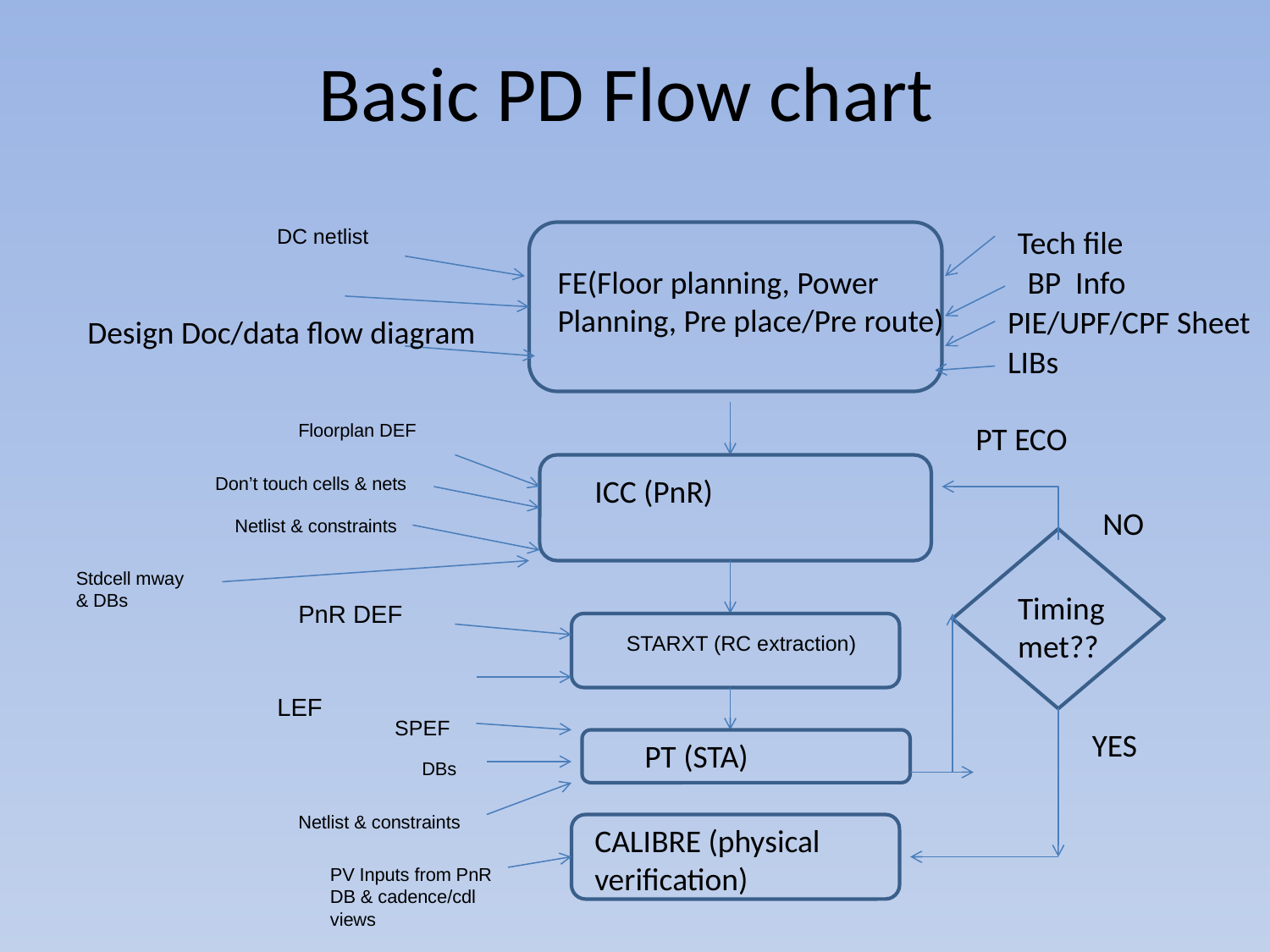

Basic PD Flow chart
 DC netlist
Tech file

FE(Floor planning, Power Planning, Pre place/Pre route)
BP  Info
PIE/UPF/CPF Sheet
Design Doc/data flow diagram
LIBs
Floorplan DEF
PT ECO

                 Don’t touch cells & nets
ICC (PnR)
NO
Netlist & constraints

Stdcell mway & DBs
Timing met??
PnR DEF

STARXT (RC extraction)
                   LEF
         SPEF
YES

    PT (STA)
                DBs
Netlist & constraints

CALIBRE (physical verification)
PV Inputs from PnR DB & cadence/cdl views